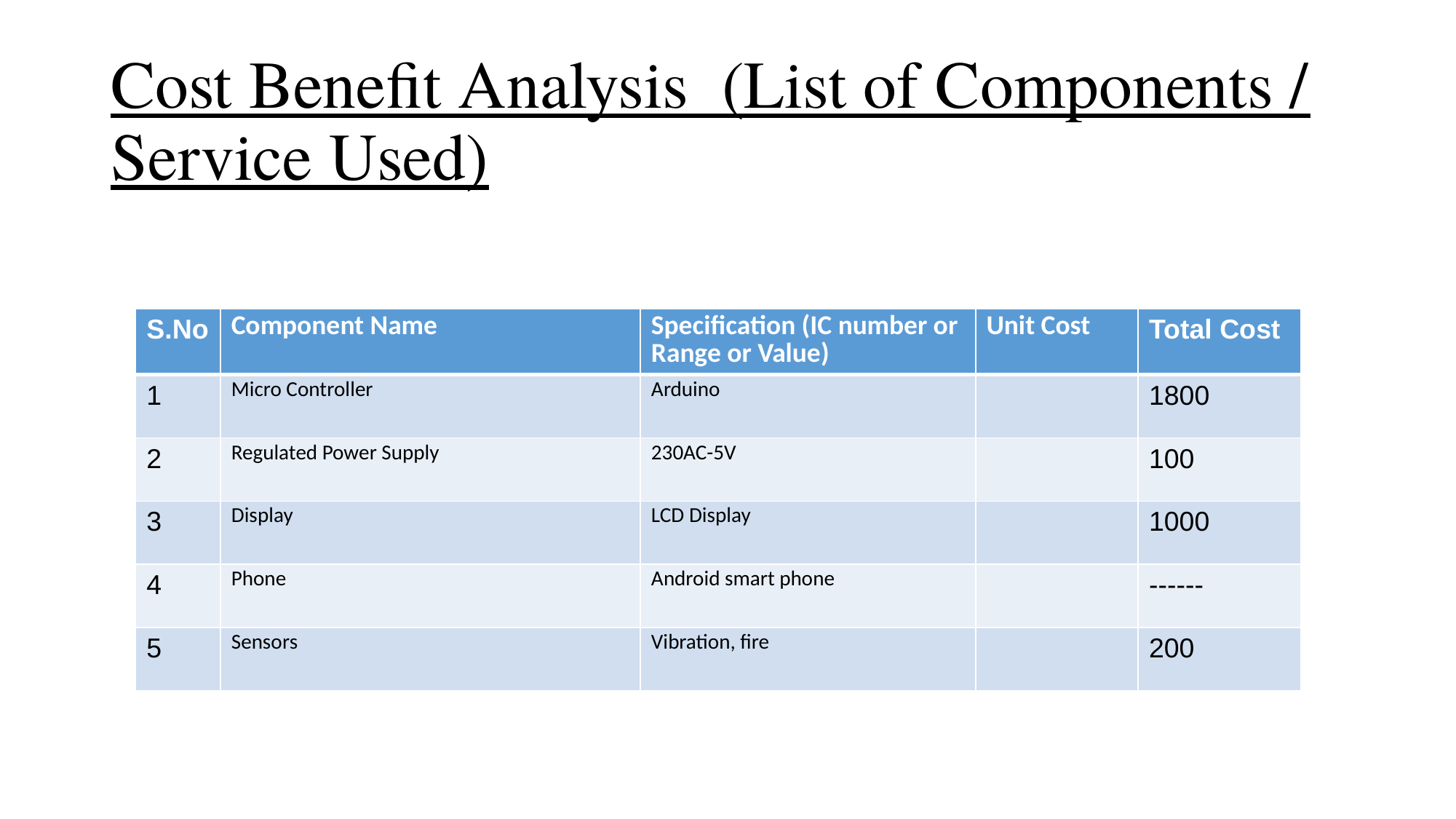

# Cost Benefit Analysis  (List of Components / Service Used)

| S.No | Component Name | Specification (IC number or Range or Value) | Unit Cost | Total Cost |
| --- | --- | --- | --- | --- |
| 1 | Micro Controller | Arduino |  | 1800 |
| 2 | Regulated Power Supply | 230AC-5V |  | 100 |
| 3 | Display | LCD Display |  | 1000 |
| 4 | Phone | Android smart phone |  | ------ |
| 5 | Sensors | Vibration, fire |  | 200 |